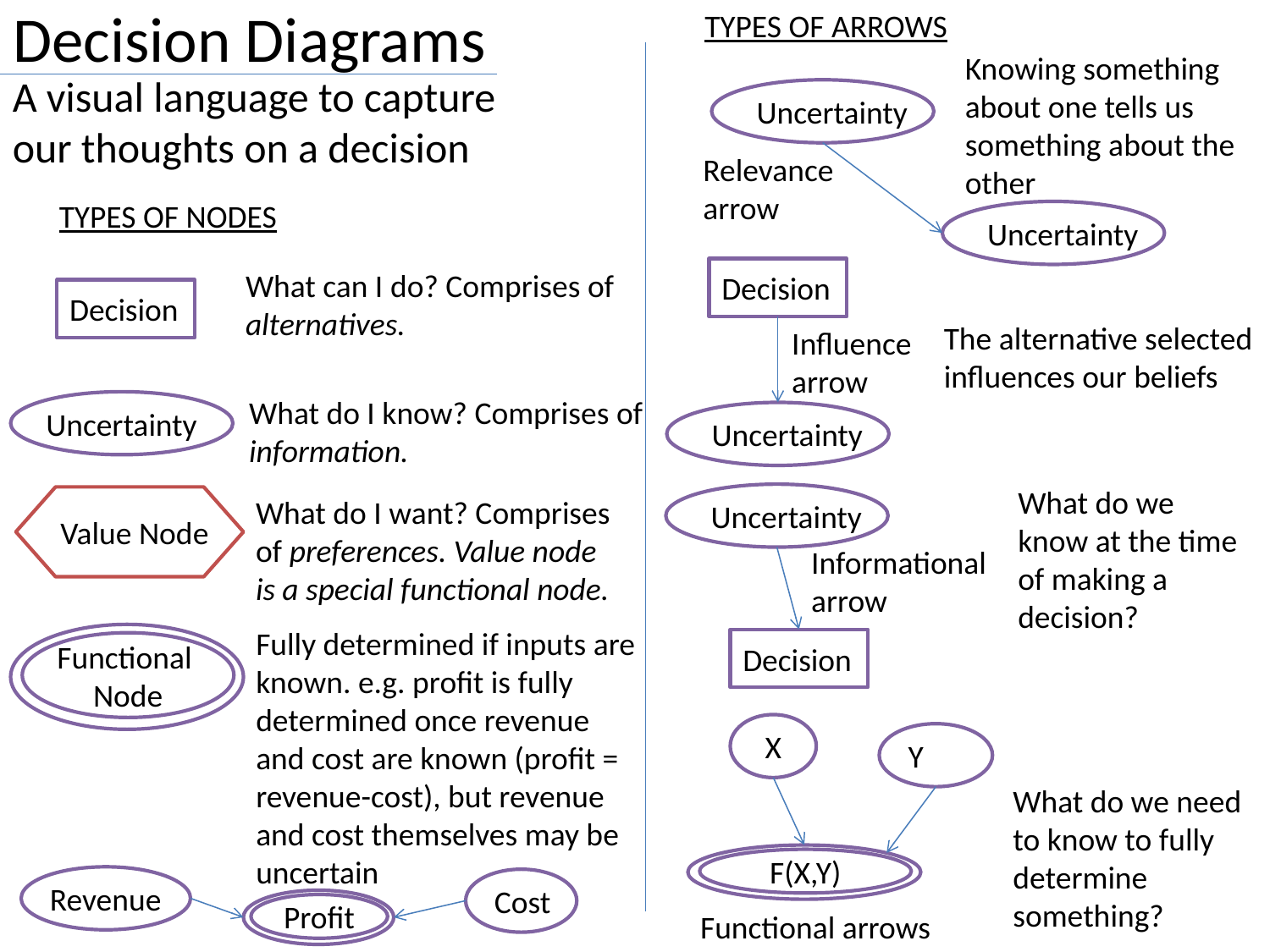

TYPES OF ARROWS
# Decision Diagrams
Knowing something about one tells us something about the other
A visual language to capture our thoughts on a decision
Uncertainty
Relevance arrow
TYPES OF NODES
Uncertainty
Decision
What can I do? Comprises of alternatives.
Decision
The alternative selected influences our beliefs
Influence arrow
What do I know? Comprises of information.
Uncertainty
Uncertainty
What do we know at the time of making a decision?
Uncertainty
What do I want? Comprises of preferences. Value node is a special functional node.
Value Node
Informational arrow
Fully determined if inputs are known. e.g. profit is fully determined once revenue and cost are known (profit = revenue-cost), but revenue and cost themselves may be uncertain

Functional
Node
Decision
X
Y
What do we need to know to fully determine something?

F(X,Y)
Revenue
Cost

Profit
Functional arrows